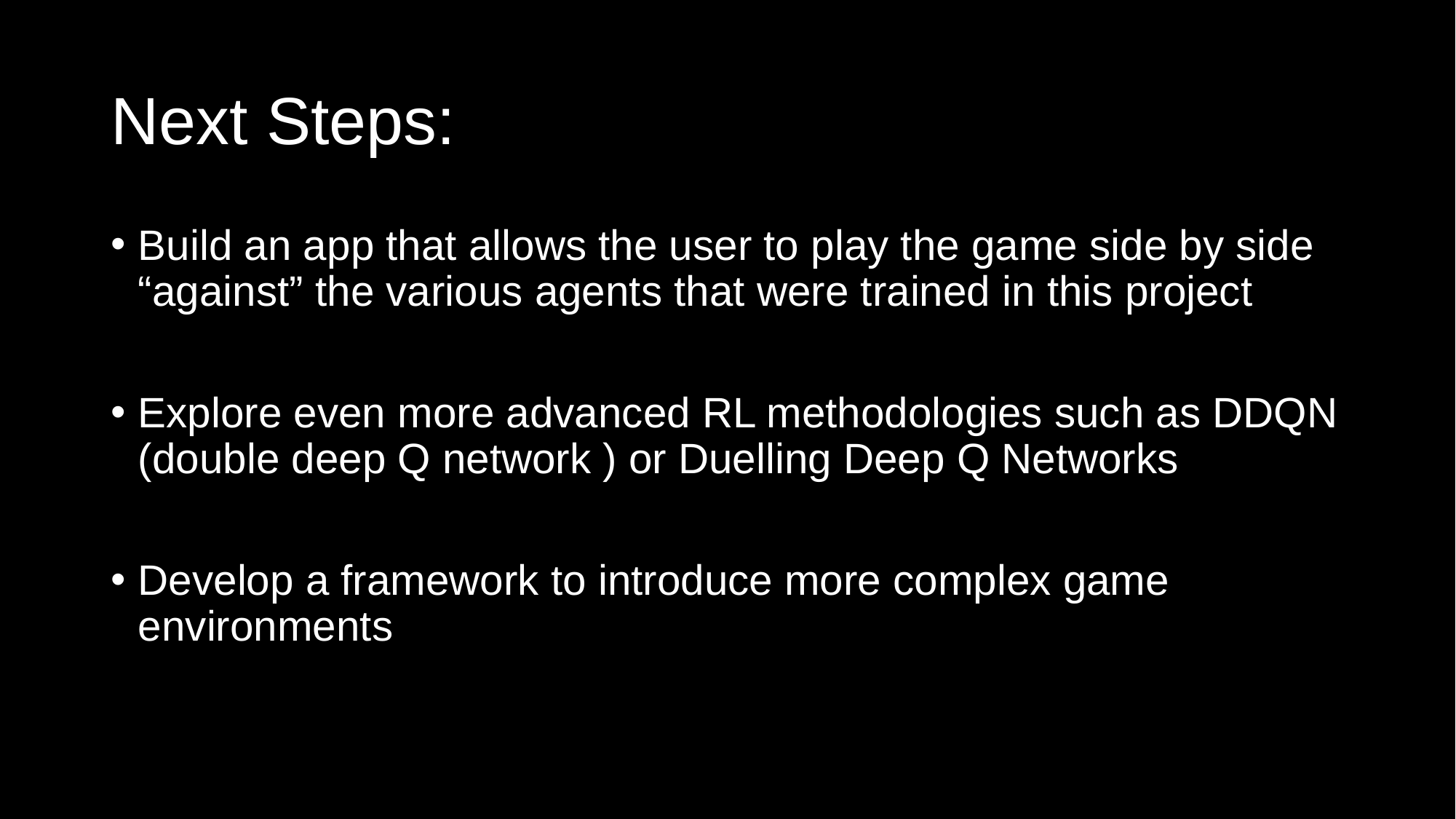

# Next Steps:
Build an app that allows the user to play the game side by side “against” the various agents that were trained in this project

Explore even more advanced RL methodologies such as DDQN (double deep Q network ) or Duelling Deep Q Networks

Develop a framework to introduce more complex game environments